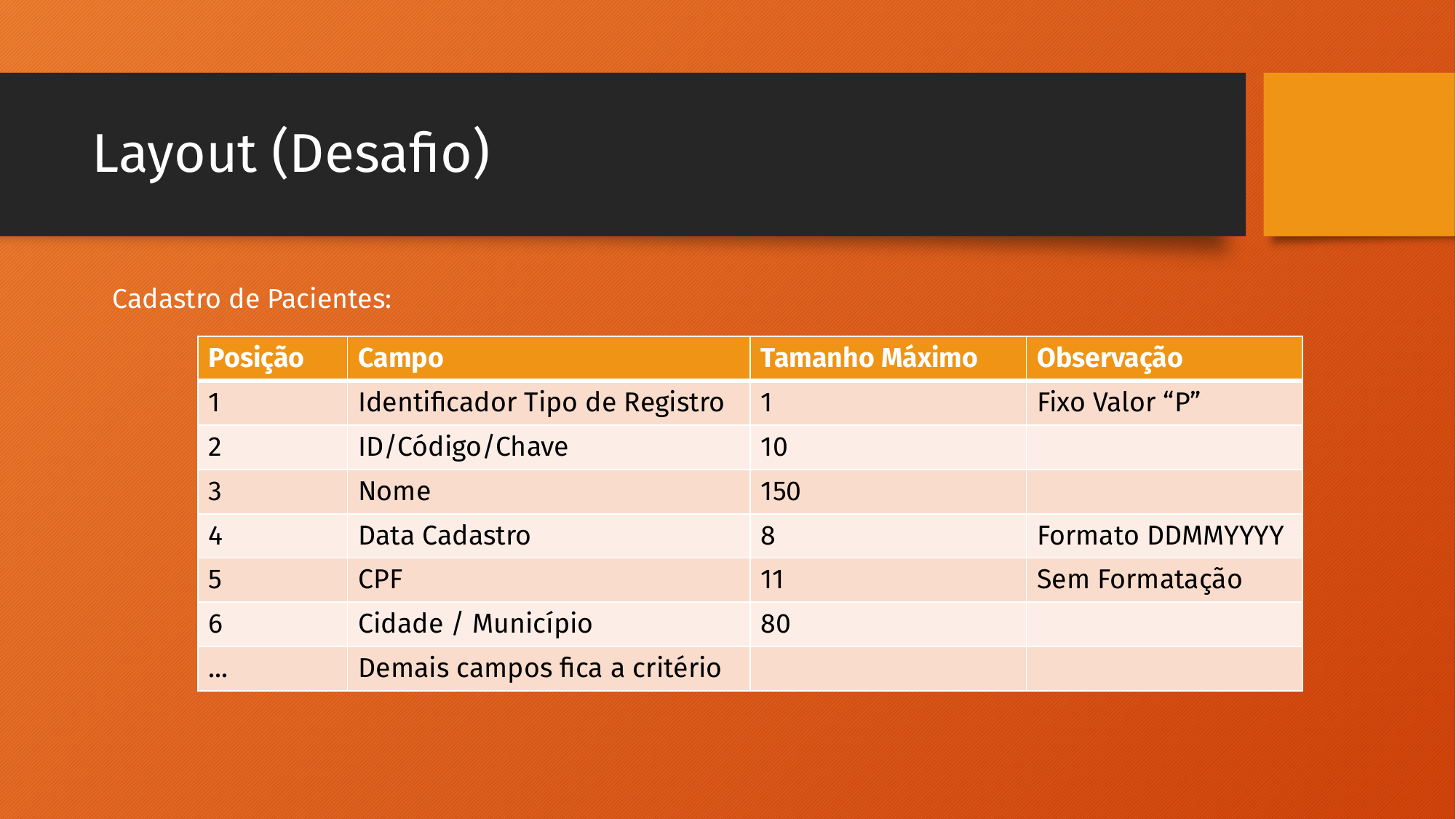

# Layout (Desafio)
Cadastro de Pacientes:
| Posição | Campo | Tamanho Máximo | Observação |
| --- | --- | --- | --- |
| 1 | Identificador Tipo de Registro | 1 | Fixo Valor “P” |
| 2 | ID/Código/Chave | 10 |  |
| 3 | Nome | 150 |  |
| 4 | Data Cadastro | 8 | Formato DDMMYYYY |
| 5 | CPF | 11 | Sem Formatação |
| 6 | Cidade / Município | 80 |  |
| ... | Demais campos fica a critério |  |  |